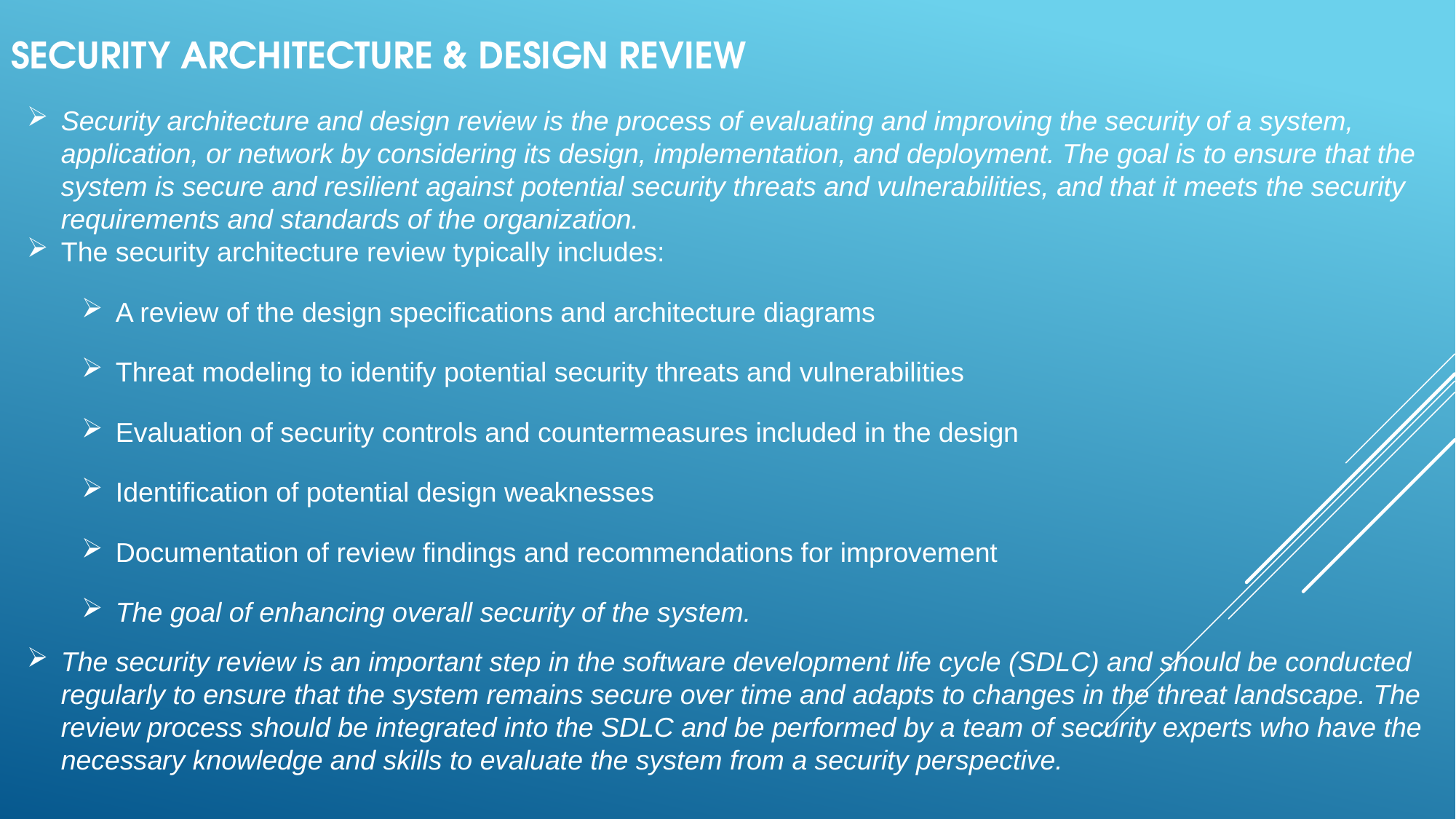

Security architecture & Design review
Security architecture and design review is the process of evaluating and improving the security of a system, application, or network by considering its design, implementation, and deployment. The goal is to ensure that the system is secure and resilient against potential security threats and vulnerabilities, and that it meets the security requirements and standards of the organization.
The security architecture review typically includes:
A review of the design specifications and architecture diagrams
Threat modeling to identify potential security threats and vulnerabilities
Evaluation of security controls and countermeasures included in the design
Identification of potential design weaknesses
Documentation of review findings and recommendations for improvement
The goal of enhancing overall security of the system.
The security review is an important step in the software development life cycle (SDLC) and should be conducted regularly to ensure that the system remains secure over time and adapts to changes in the threat landscape. The review process should be integrated into the SDLC and be performed by a team of security experts who have the necessary knowledge and skills to evaluate the system from a security perspective.